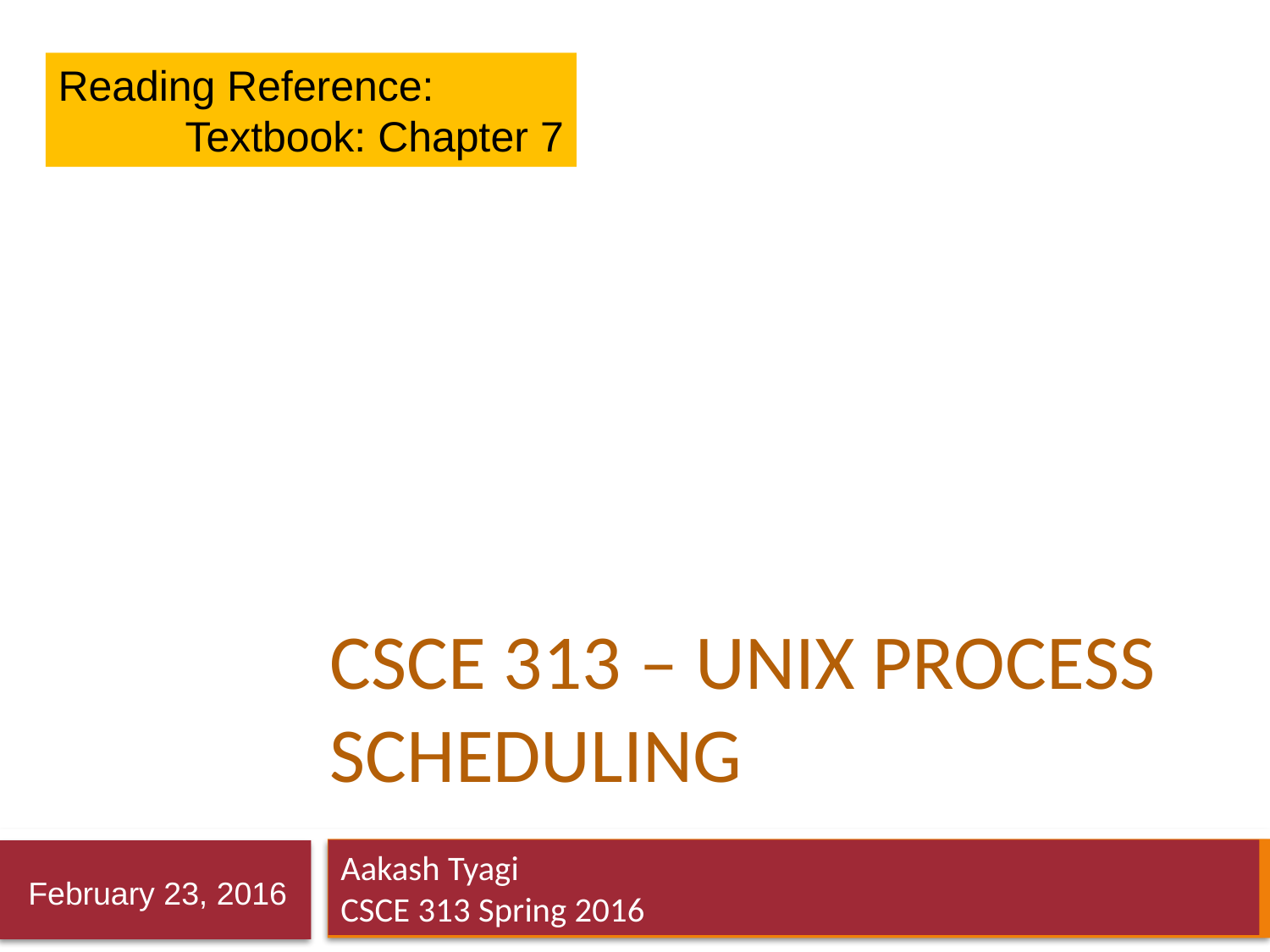

Reading Reference:
	Textbook: Chapter 7
# CSCE 313 – Unix process scheduling
Aakash Tyagi
CSCE 313 Spring 2016
February 23, 2016